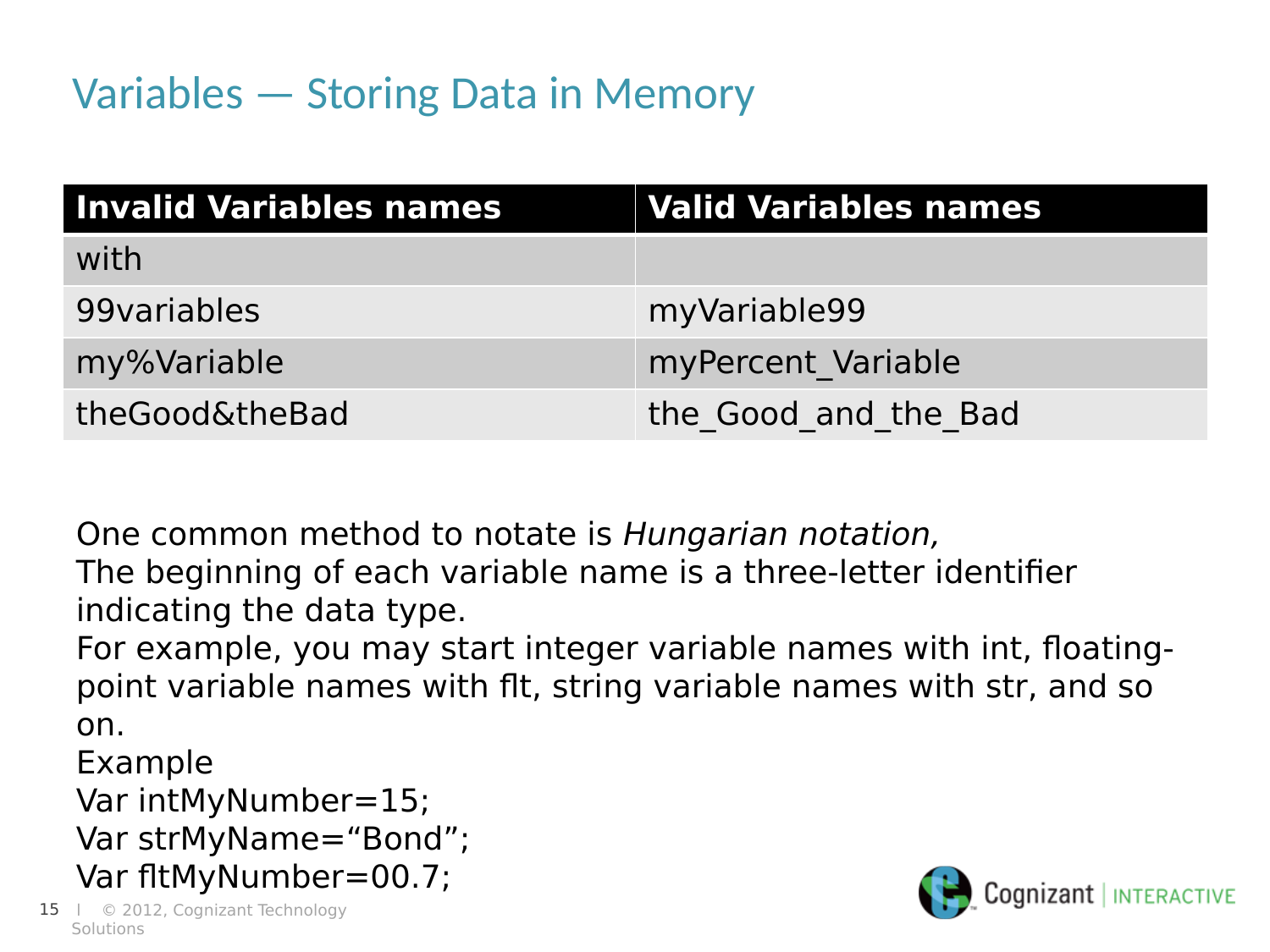

# Variables — Storing Data in Memory
| Invalid Variables names | Valid Variables names |
| --- | --- |
| with |  |
| 99variables | myVariable99 |
| my%Variable | myPercent\_Variable |
| theGood&theBad | the\_Good\_and\_the\_Bad |
One common method to notate is Hungarian notation,
The beginning of each variable name is a three-letter identifier indicating the data type.
For example, you may start integer variable names with int, floating-point variable names with flt, string variable names with str, and so on.
Example
Var intMyNumber=15;
Var strMyName=“Bond”;
Var fltMyNumber=00.7;